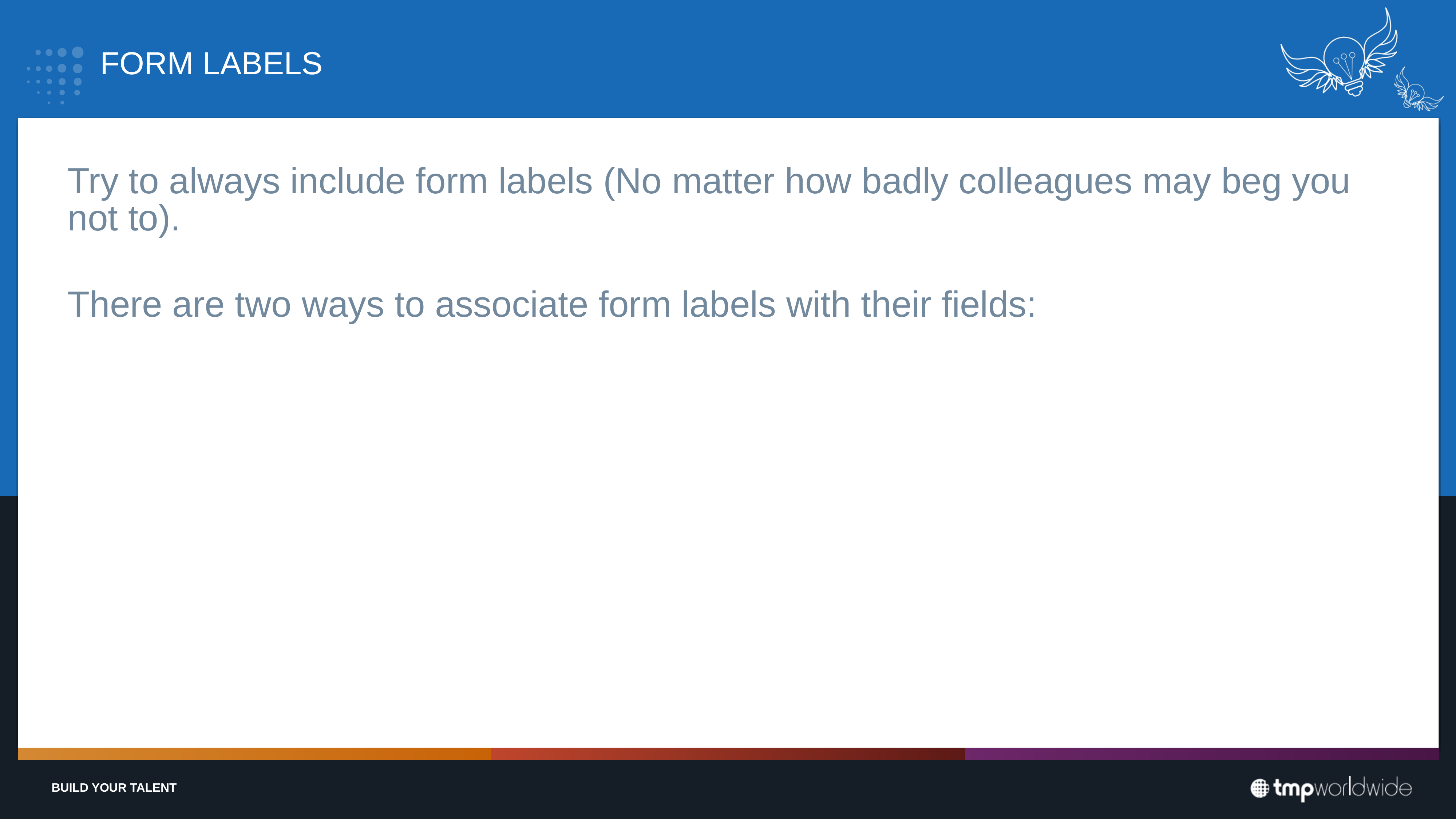

# FORM LABELS
Try to always include form labels (No matter how badly colleagues may beg you not to).

There are two ways to associate form labels with their fields: